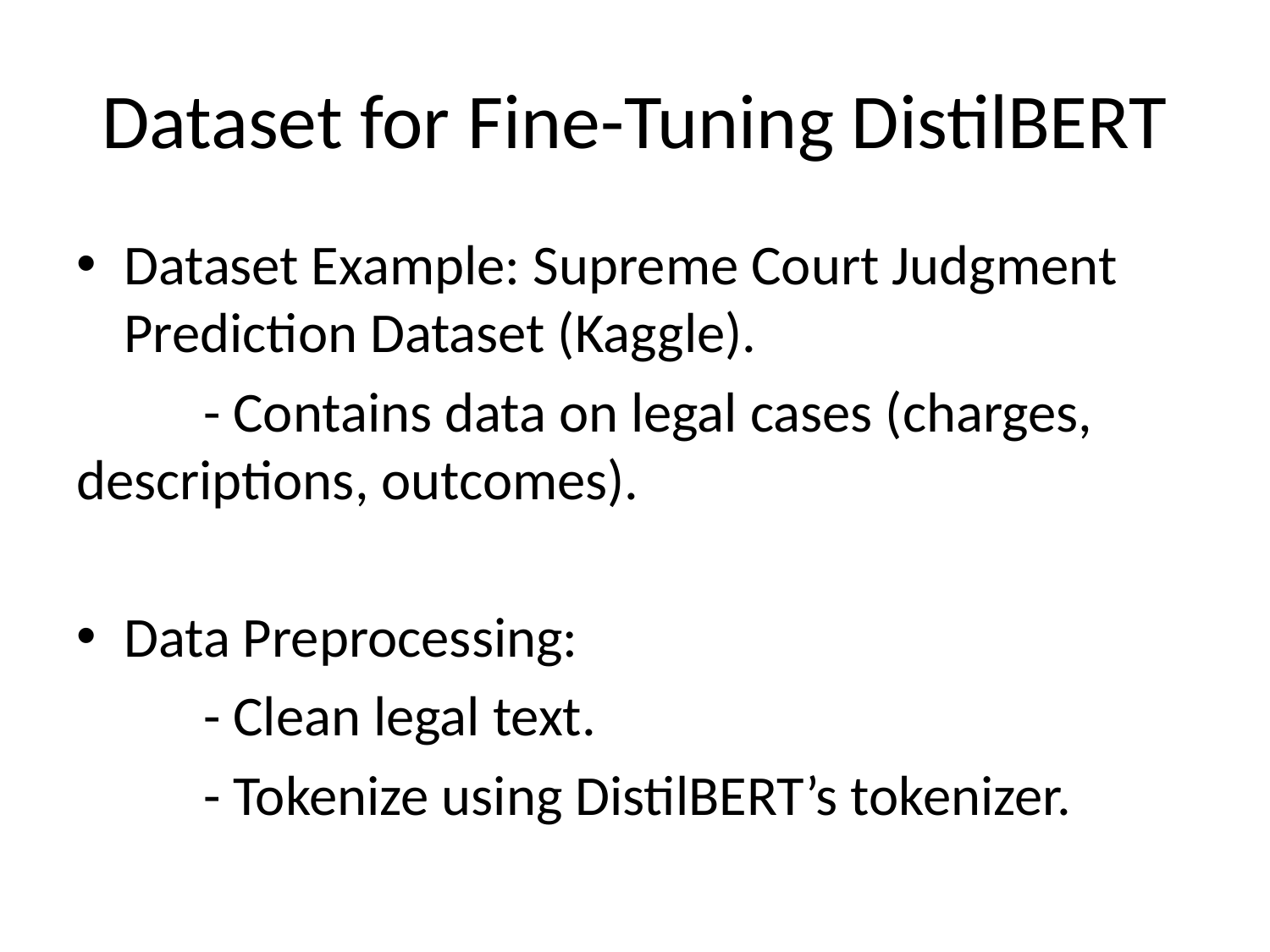

# Dataset for Fine-Tuning DistilBERT
Dataset Example: Supreme Court Judgment Prediction Dataset (Kaggle).
	- Contains data on legal cases (charges, descriptions, outcomes).

Data Preprocessing:
	- Clean legal text.
	- Tokenize using DistilBERT’s tokenizer.